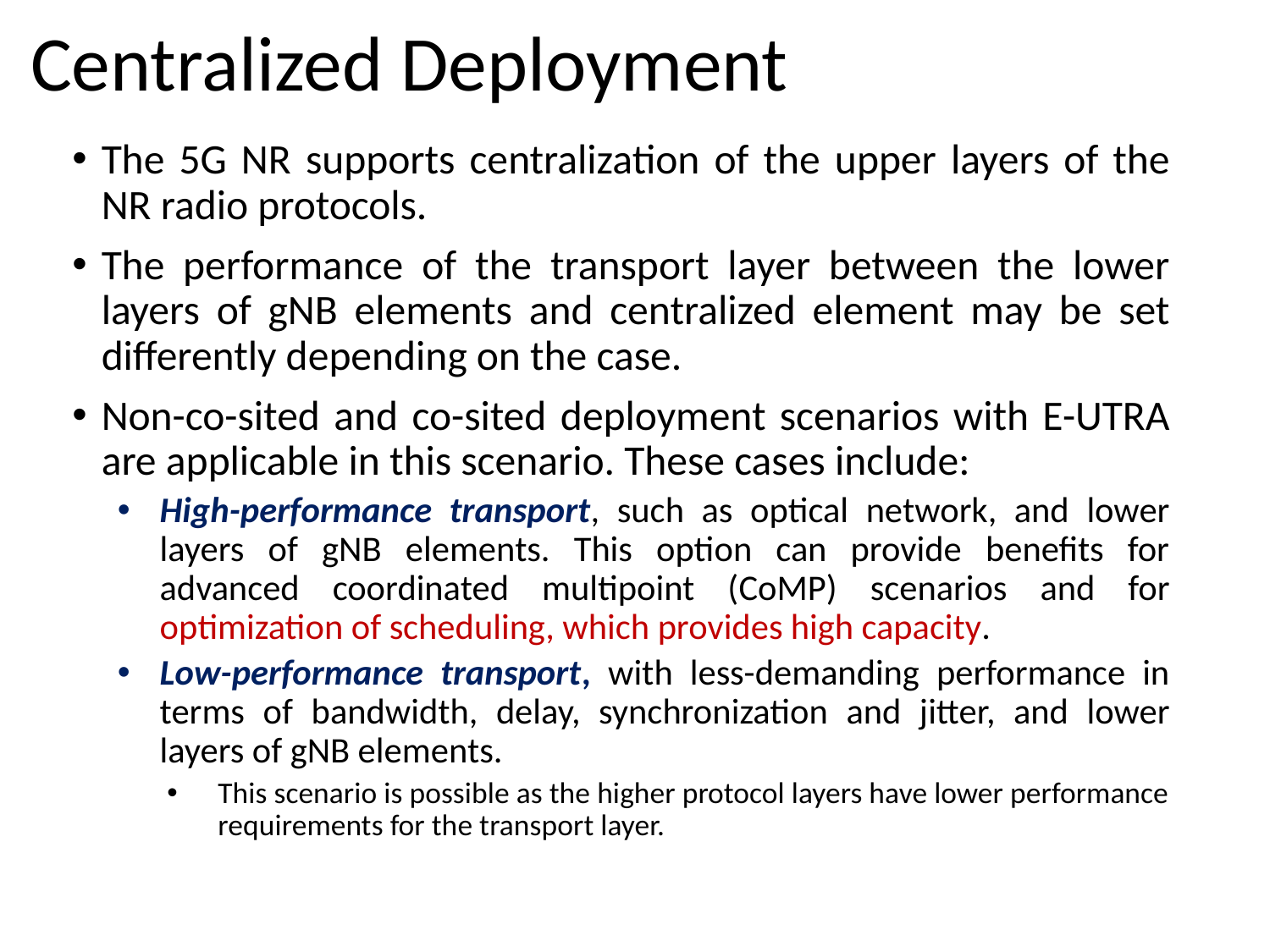

# Centralized Deployment
The 5G NR supports centralization of the upper layers of the NR radio protocols.
The performance of the transport layer between the lower layers of gNB elements and centralized element may be set differently depending on the case.
Non-co-sited and co-sited deployment scenarios with E-UTRA are applicable in this scenario. These cases include:
High-performance transport, such as optical network, and lower layers of gNB elements. This option can provide benefits for advanced coordinated multipoint (CoMP) scenarios and for optimization of scheduling, which provides high capacity.
Low-performance transport, with less-demanding performance in terms of bandwidth, delay, synchronization and jitter, and lower layers of gNB elements.
This scenario is possible as the higher protocol layers have lower performance requirements for the transport layer.